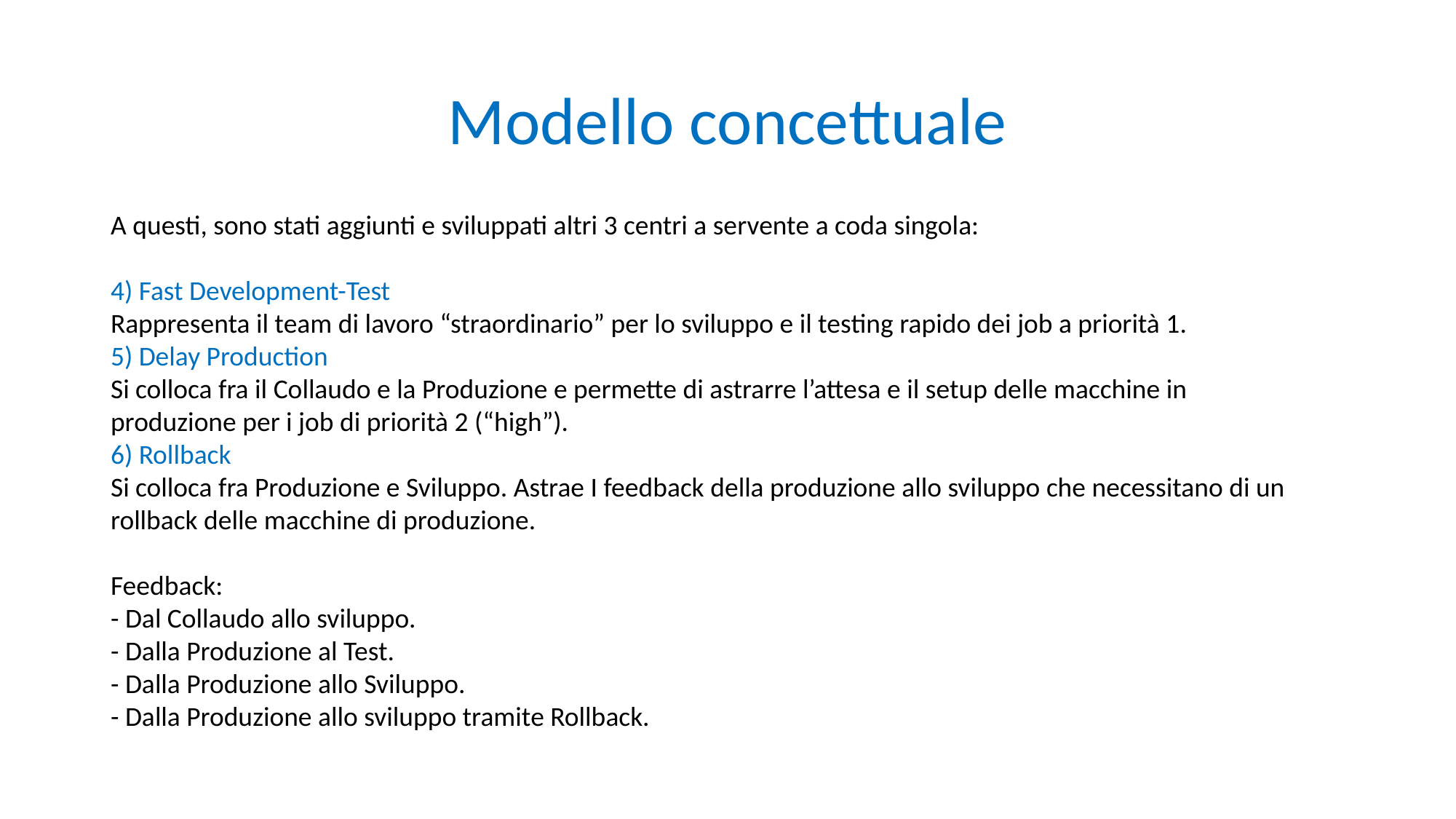

# Modello concettuale
A questi, sono stati aggiunti e sviluppati altri 3 centri a servente a coda singola:

4) Fast Development-Test
Rappresenta il team di lavoro “straordinario” per lo sviluppo e il testing rapido dei job a priorità 1.
5) Delay Production
Si colloca fra il Collaudo e la Produzione e permette di astrarre l’attesa e il setup delle macchine in
produzione per i job di priorità 2 (“high”).
6) Rollback
Si colloca fra Produzione e Sviluppo. Astrae I feedback della produzione allo sviluppo che necessitano di un rollback delle macchine di produzione.

Feedback:
- Dal Collaudo allo sviluppo.
- Dalla Produzione al Test.
- Dalla Produzione allo Sviluppo.
- Dalla Produzione allo sviluppo tramite Rollback.